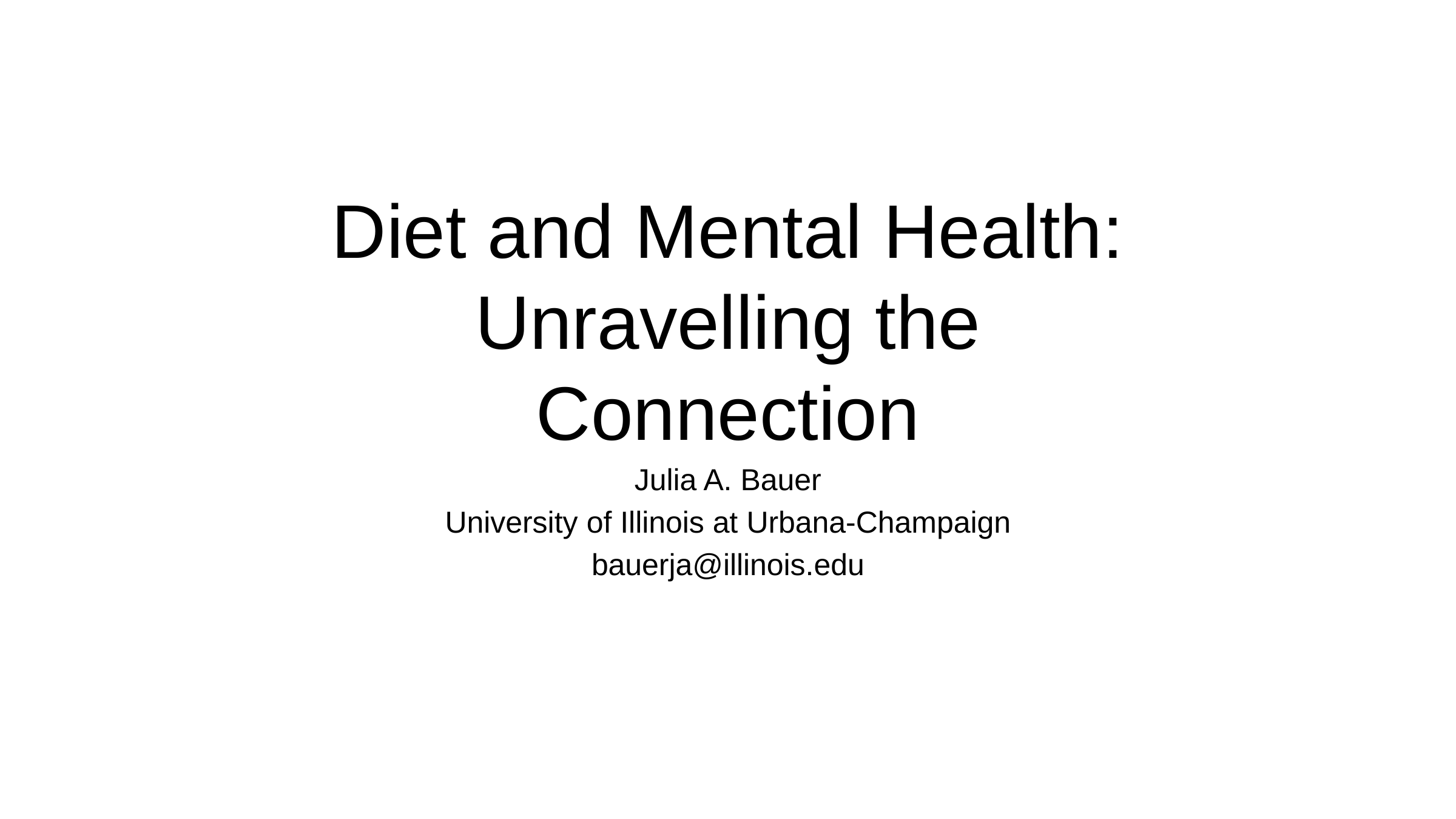

# Diet and Mental Health: Unravelling the Connection
Julia A. Bauer
University of Illinois at Urbana-Champaign
bauerja@illinois.edu